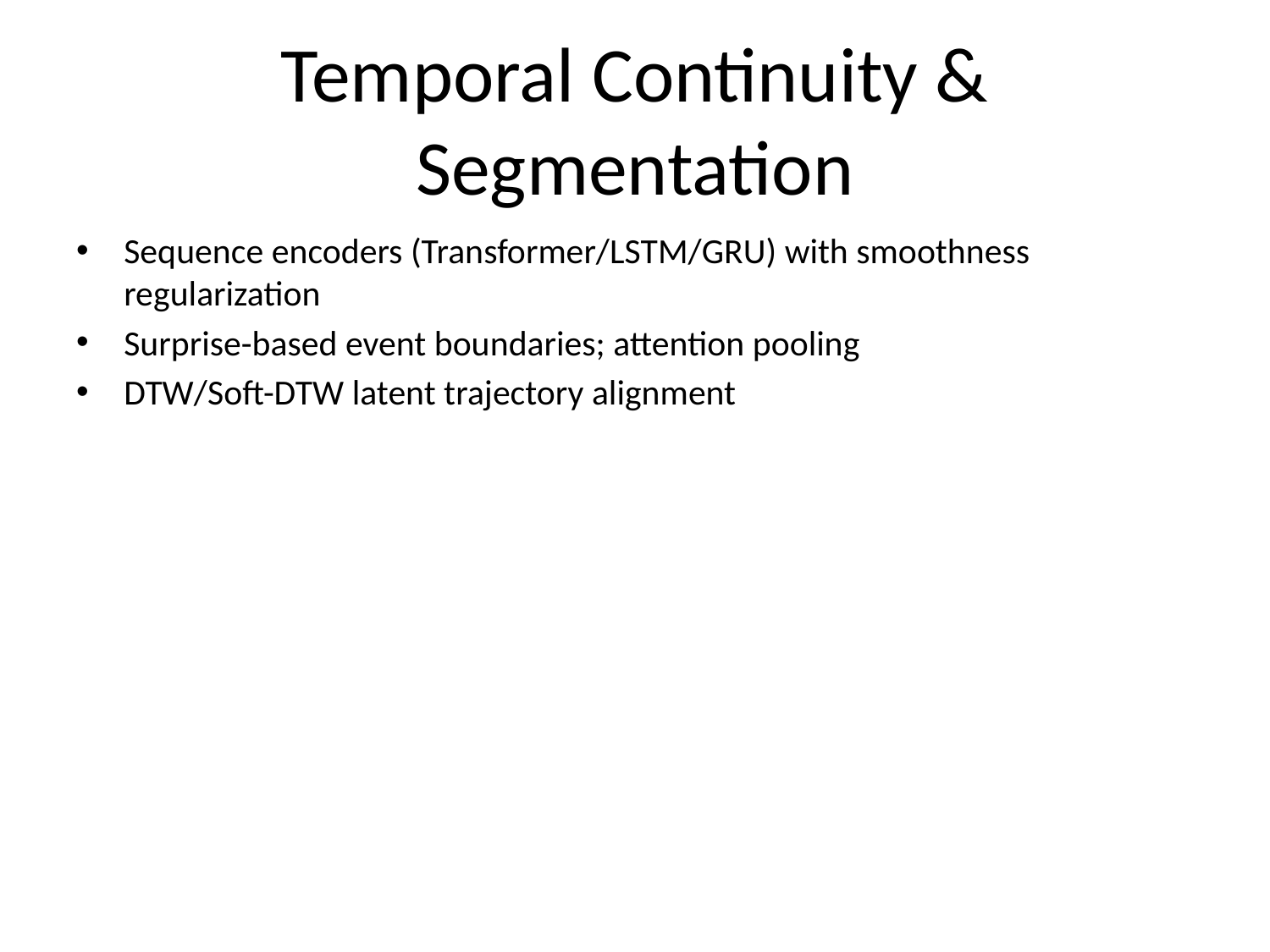

# Temporal Continuity & Segmentation
Sequence encoders (Transformer/LSTM/GRU) with smoothness regularization
Surprise-based event boundaries; attention pooling
DTW/Soft-DTW latent trajectory alignment